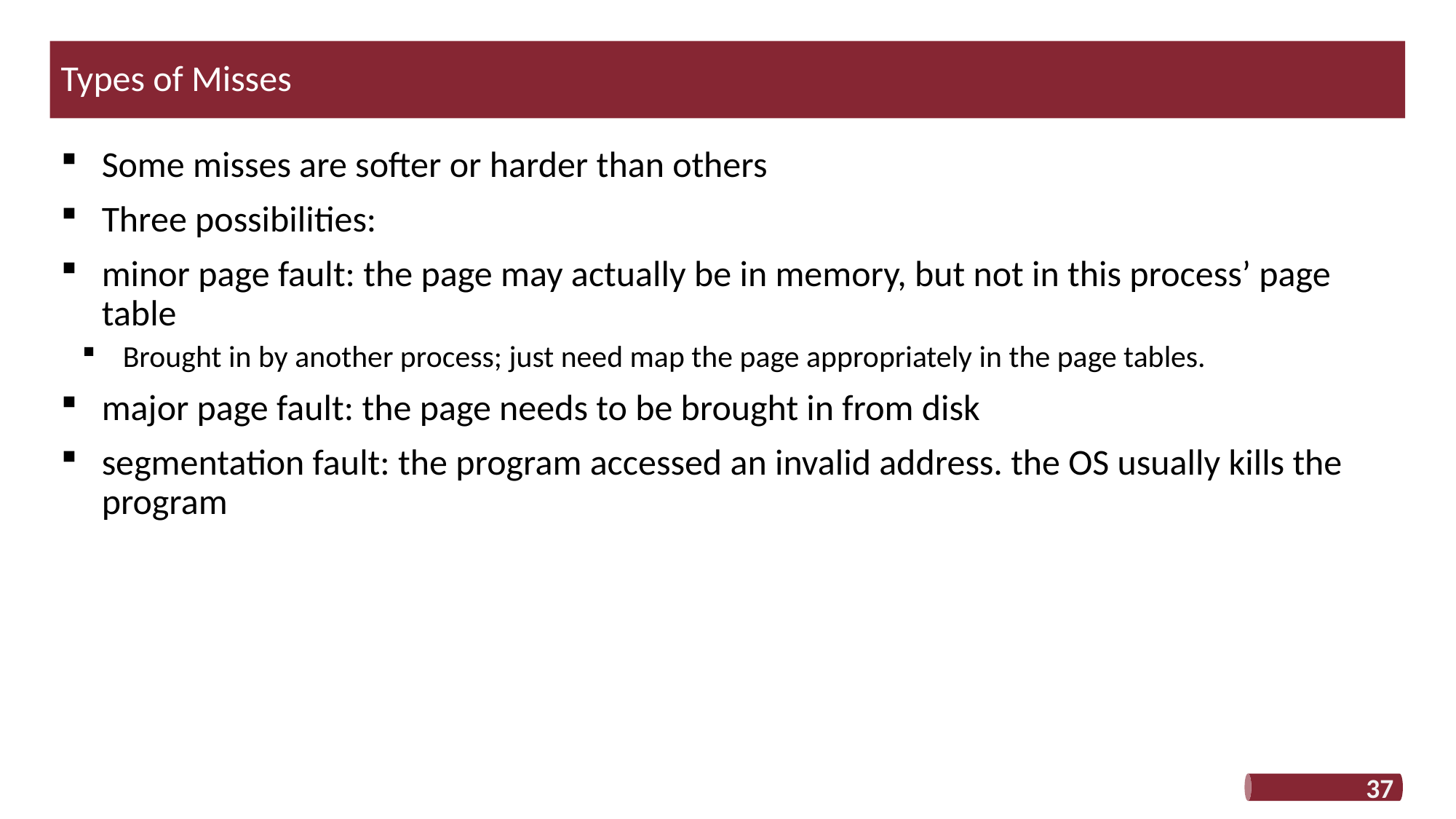

# Types of Misses
Some misses are softer or harder than others
Three possibilities:
minor page fault: the page may actually be in memory, but not in this process’ page table
Brought in by another process; just need map the page appropriately in the page tables.
major page fault: the page needs to be brought in from disk
segmentation fault: the program accessed an invalid address. the OS usually kills the program
37